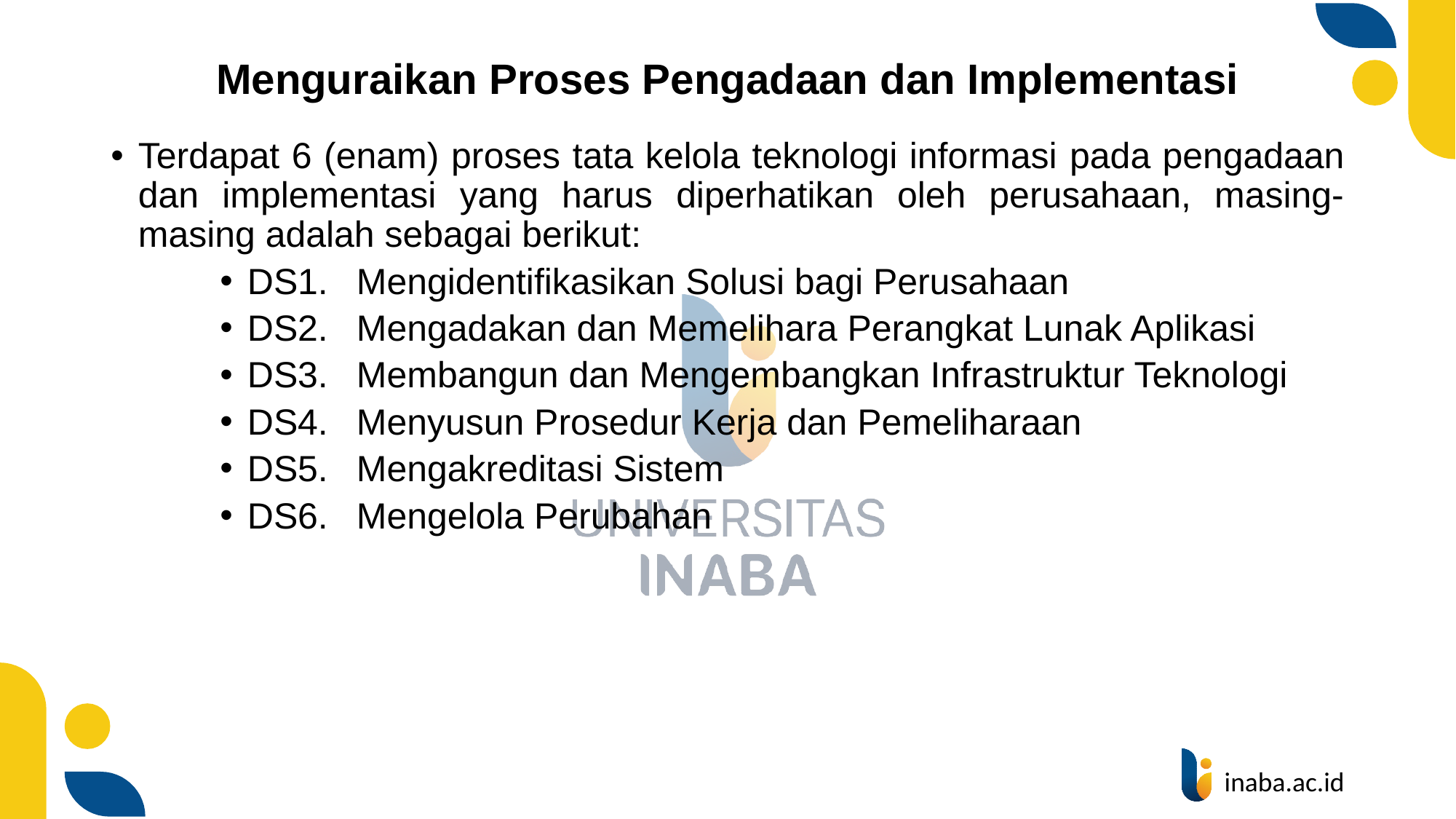

# Menguraikan Proses Pengadaan dan Implementasi
Terdapat 6 (enam) proses tata kelola teknologi informasi pada pengadaan dan implementasi yang harus diperhatikan oleh perusahaan, masing-masing adalah sebagai berikut:
DS1.	Mengidentifikasikan Solusi bagi Perusahaan
DS2.	Mengadakan dan Memelihara Perangkat Lunak Aplikasi
DS3.	Membangun dan Mengembangkan Infrastruktur Teknologi
DS4.	Menyusun Prosedur Kerja dan Pemeliharaan
DS5.	Mengakreditasi Sistem
DS6.	Mengelola Perubahan